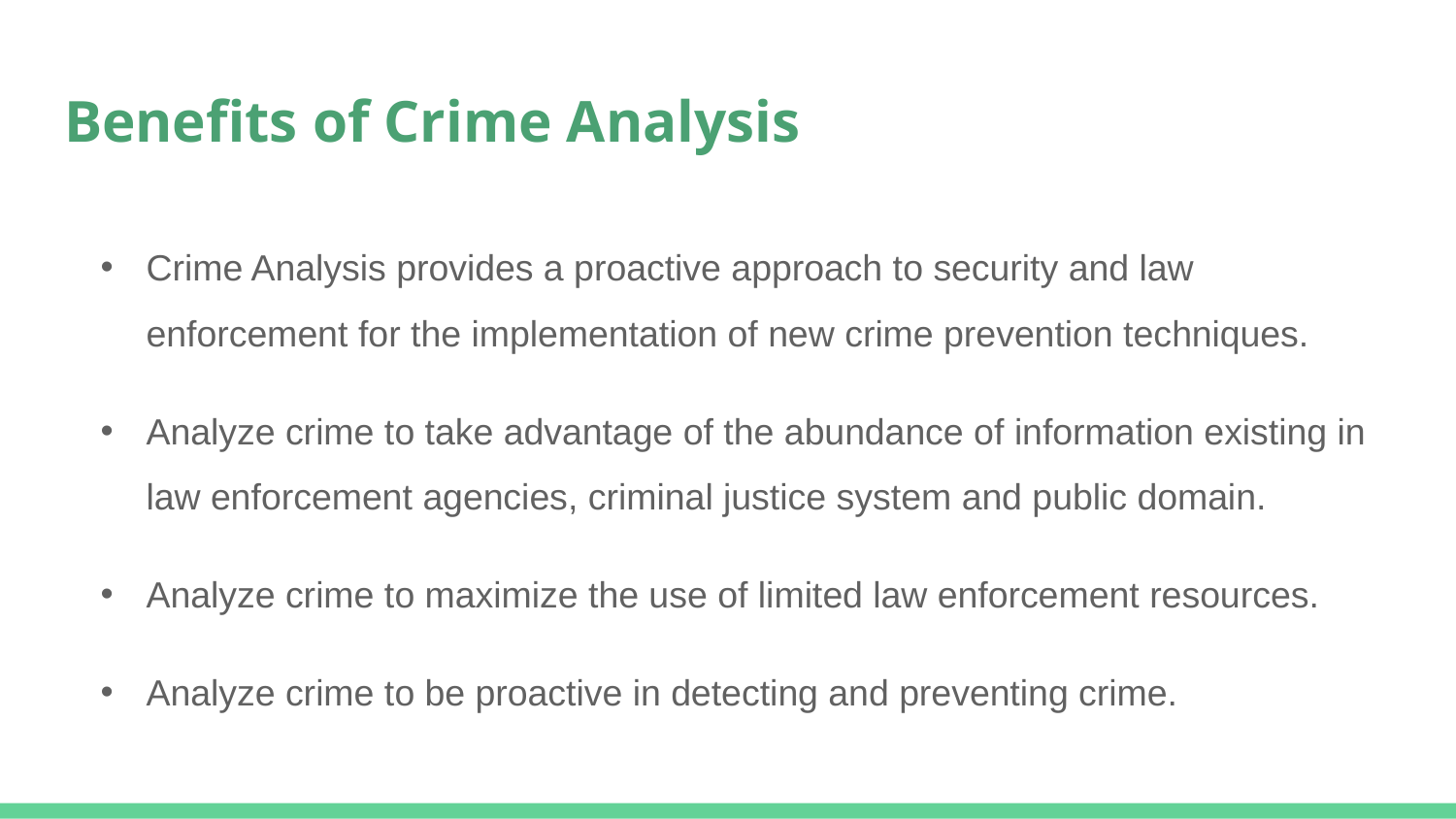

# Benefits of Crime Analysis
Crime Analysis provides a proactive approach to security and law enforcement for the implementation of new crime prevention techniques.
Analyze crime to take advantage of the abundance of information existing in law enforcement agencies, criminal justice system and public domain.
Analyze crime to maximize the use of limited law enforcement resources.
Analyze crime to be proactive in detecting and preventing crime.